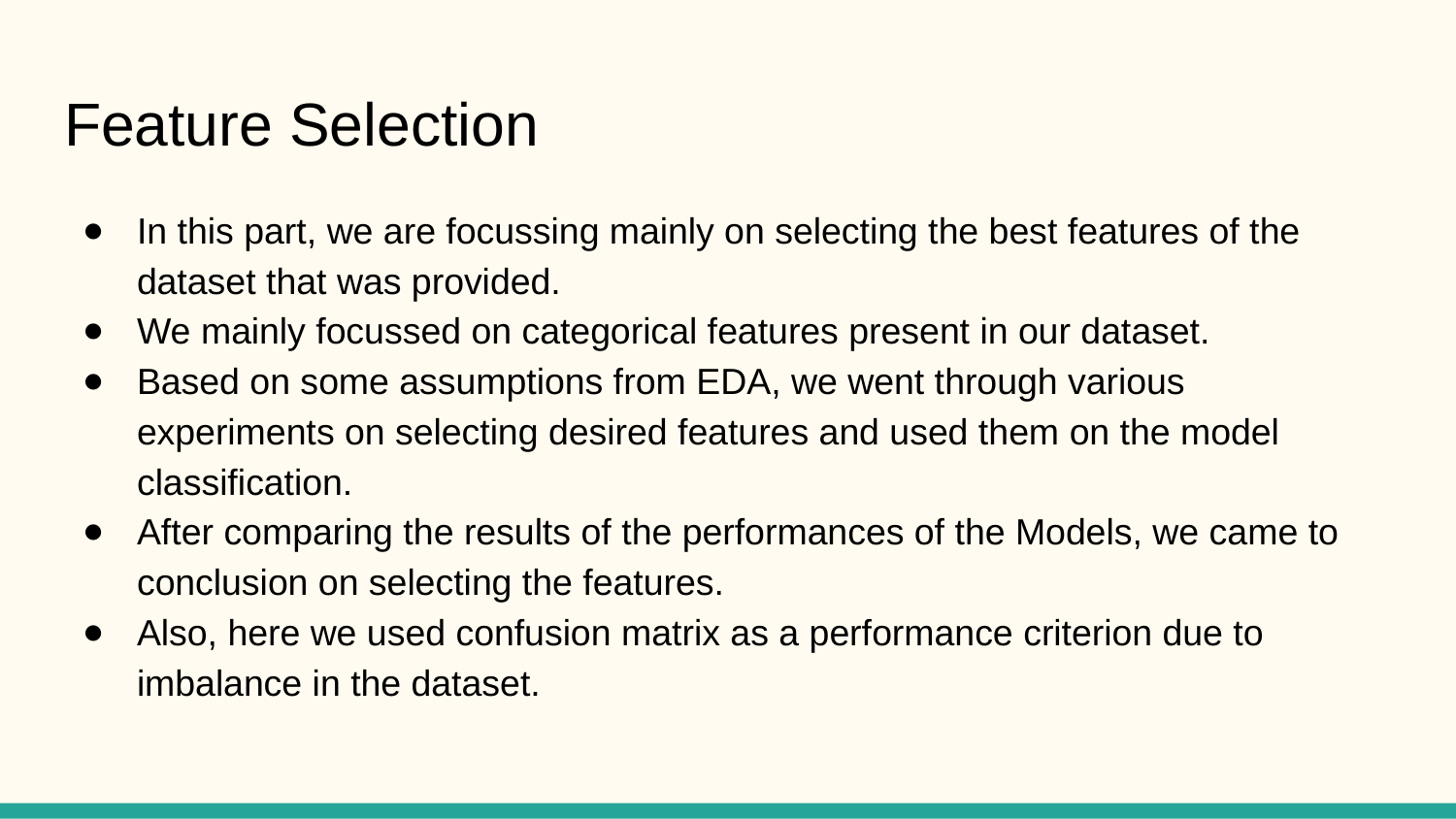

# Feature Selection
In this part, we are focussing mainly on selecting the best features of the dataset that was provided.
We mainly focussed on categorical features present in our dataset.
Based on some assumptions from EDA, we went through various experiments on selecting desired features and used them on the model classification.
After comparing the results of the performances of the Models, we came to conclusion on selecting the features.
Also, here we used confusion matrix as a performance criterion due to imbalance in the dataset.